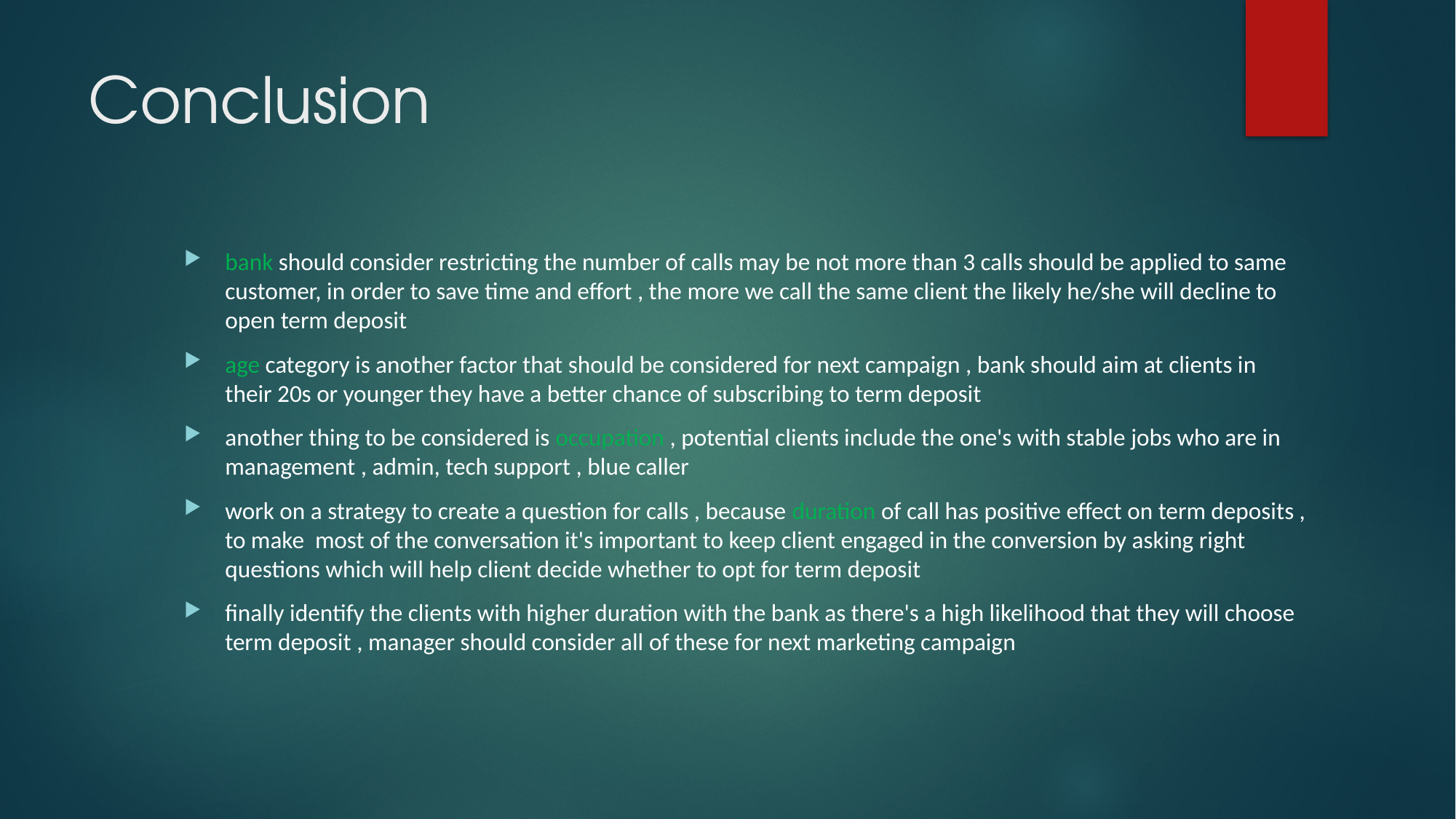

# Conclusion
bank should consider restricting the number of calls may be not more than 3 calls should be applied to same customer, in order to save time and effort , the more we call the same client the likely he/she will decline to open term deposit
age category is another factor that should be considered for next campaign , bank should aim at clients in their 20s or younger they have a better chance of subscribing to term deposit
another thing to be considered is occupation , potential clients include the one's with stable jobs who are in management , admin, tech support , blue caller
work on a strategy to create a question for calls , because duration of call has positive effect on term deposits , to make  most of the conversation it's important to keep client engaged in the conversion by asking right questions which will help client decide whether to opt for term deposit
finally identify the clients with higher duration with the bank as there's a high likelihood that they will choose term deposit , manager should consider all of these for next marketing campaign